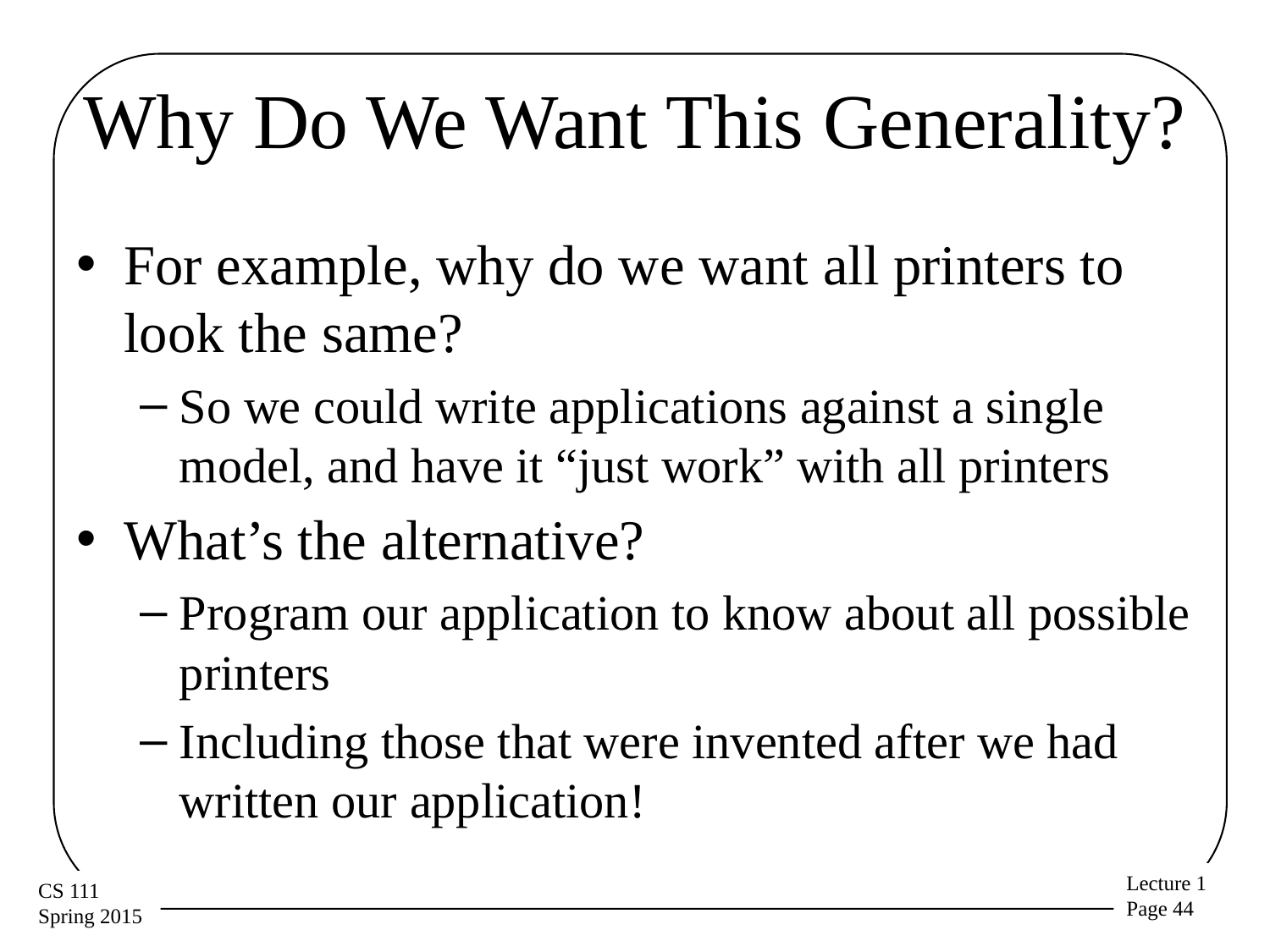

# Why Do We Want This Generality?
For example, why do we want all printers to look the same?
So we could write applications against a single model, and have it “just work” with all printers
What’s the alternative?
Program our application to know about all possible printers
Including those that were invented after we had written our application!